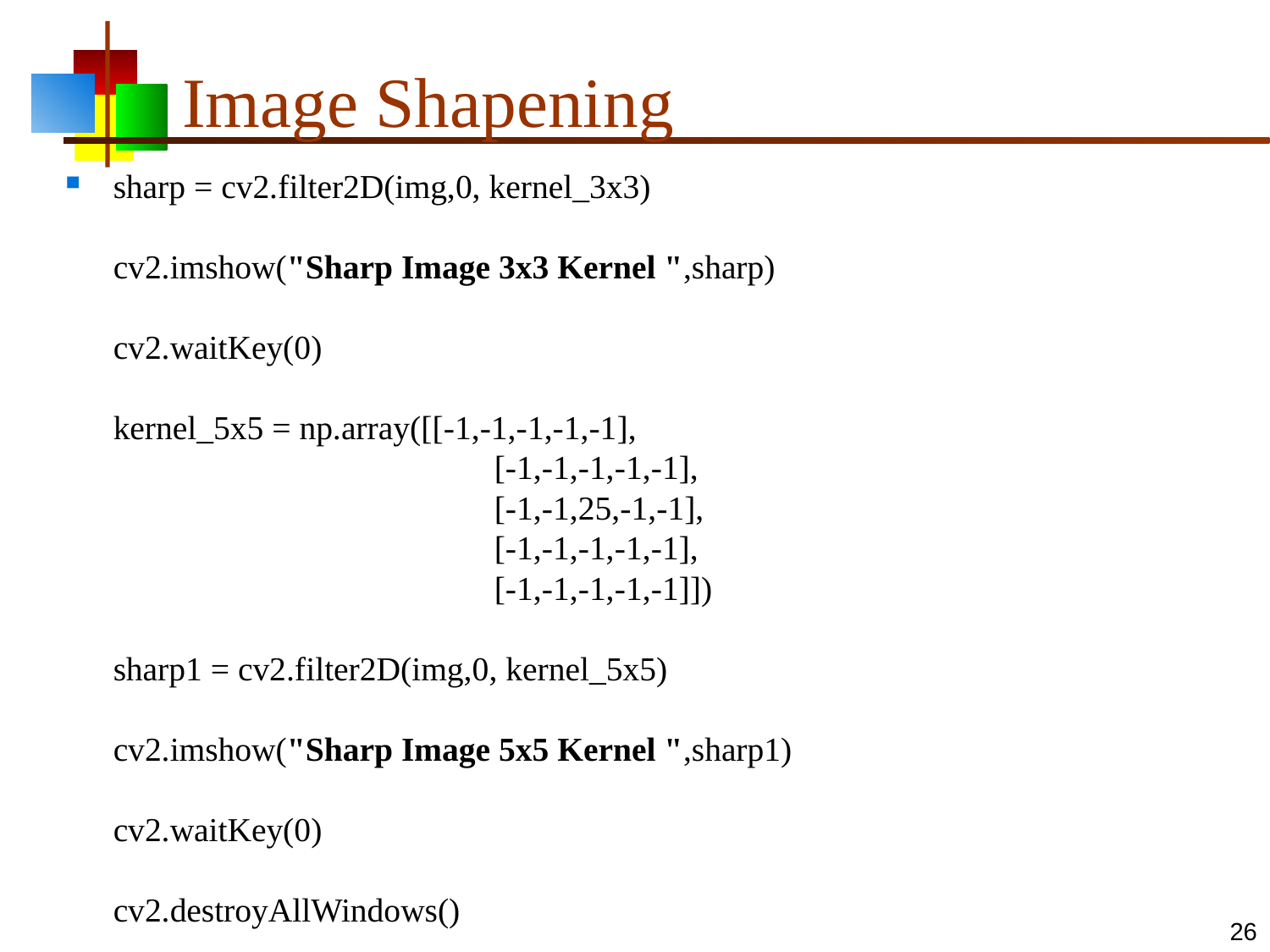

# Image Shapening
sharp = cv2.filter2D(img,0, kernel_3x3)
cv2.imshow("Sharp Image 3x3 Kernel ",sharp)
cv2.waitKey(0)
kernel_5x5 = np.array([[-1,-1,-1,-1,-1],
                       		[-1,-1,-1,-1,-1],
                       		[-1,-1,25,-1,-1],
                       		[-1,-1,-1,-1,-1],
                       		[-1,-1,-1,-1,-1]])
sharp1 = cv2.filter2D(img,0, kernel_5x5)
cv2.imshow("Sharp Image 5x5 Kernel ",sharp1)
cv2.waitKey(0)
cv2.destroyAllWindows()
26